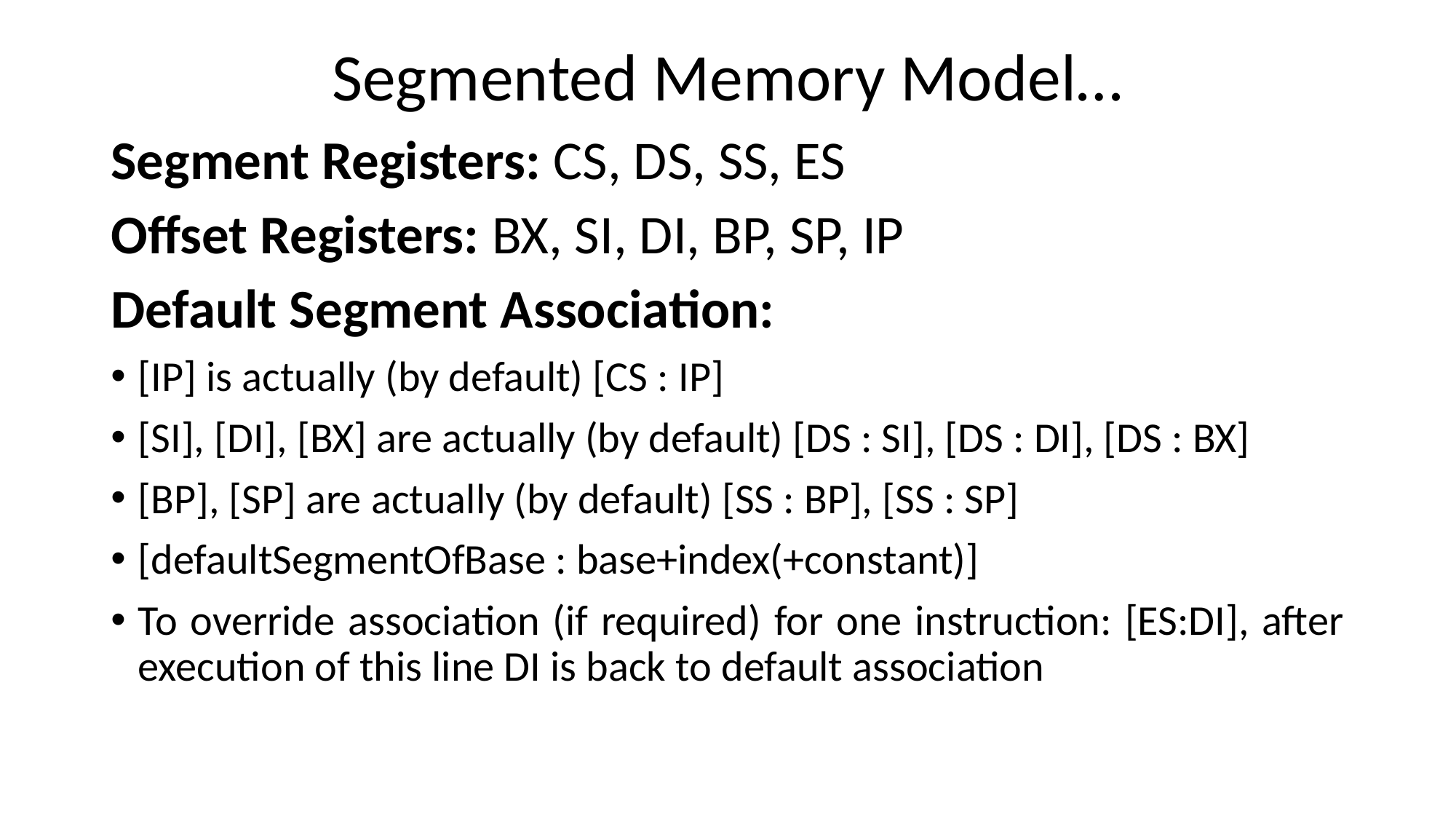

# Segmented Memory Model…
Segment Registers: CS, DS, SS, ES
Offset Registers: BX, SI, DI, BP, SP, IP
Default Segment Association:
[IP] is actually (by default) [CS : IP]
[SI], [DI], [BX] are actually (by default) [DS : SI], [DS : DI], [DS : BX]
[BP], [SP] are actually (by default) [SS : BP], [SS : SP]
[defaultSegmentOfBase : base+index(+constant)]
To override association (if required) for one instruction: [ES:DI], after execution of this line DI is back to default association